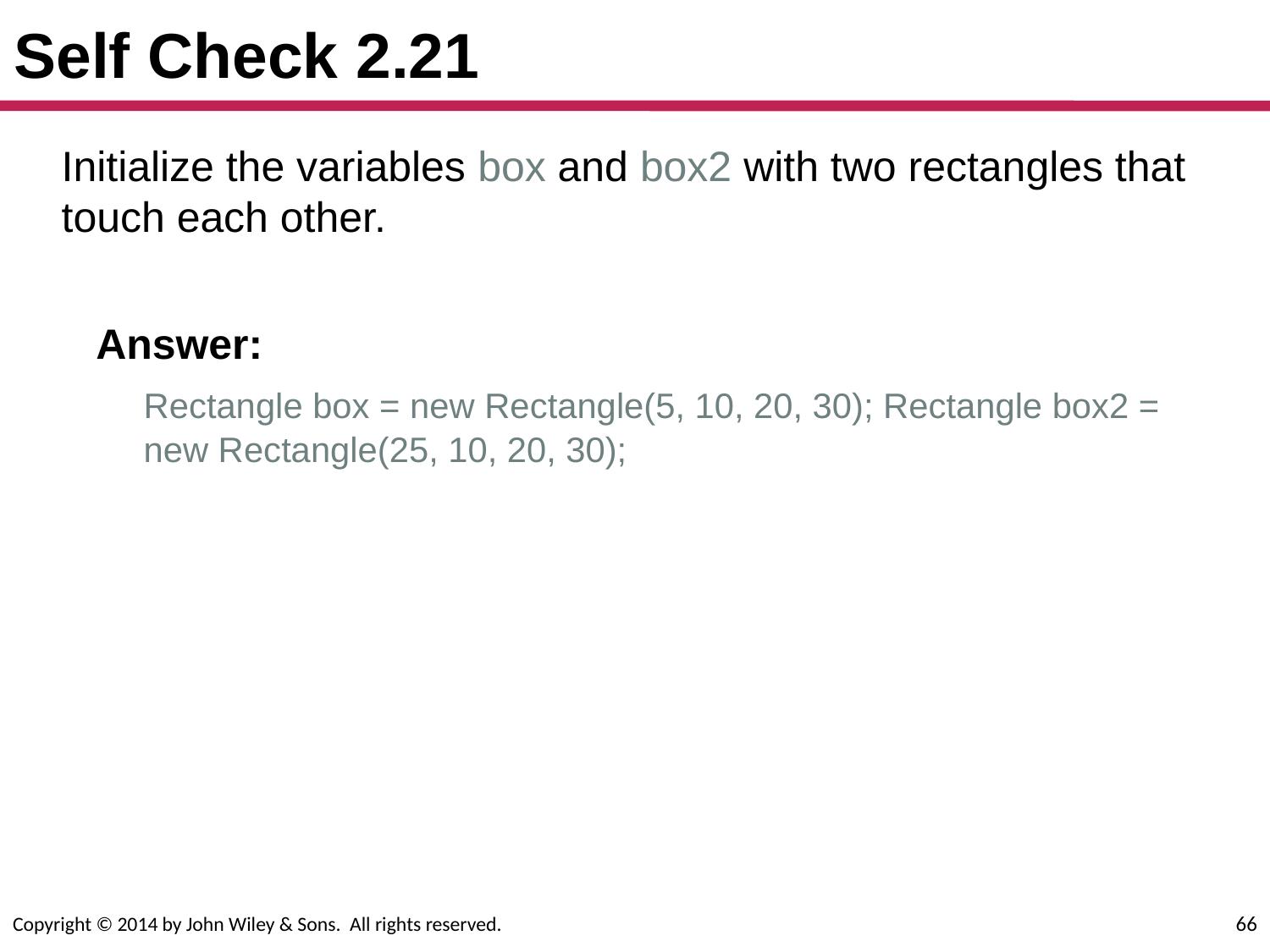

# Self Check 2.21
	Initialize the variables box and box2 with two rectangles that touch each other.
Answer:
	Rectangle box = new Rectangle(5, 10, 20, 30); Rectangle box2 = new Rectangle(25, 10, 20, 30);